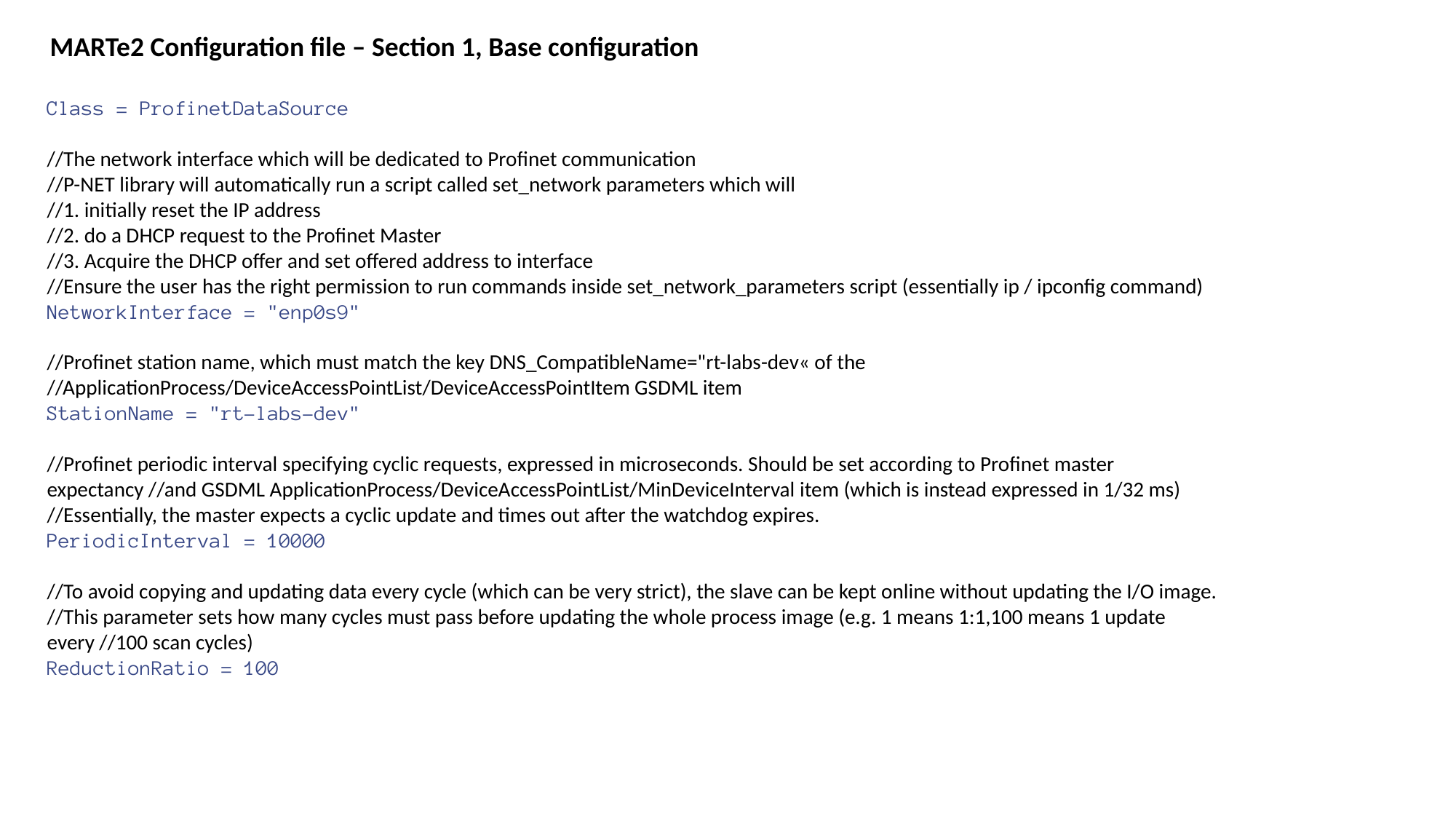

MARTe2 Configuration file – Section 1, Base configuration
Class = ProfinetDataSource

//The network interface which will be dedicated to Profinet communication
//P-NET library will automatically run a script called set_network parameters which will
//1. initially reset the IP address
//2. do a DHCP request to the Profinet Master
//3. Acquire the DHCP offer and set offered address to interface
//Ensure the user has the right permission to run commands inside set_network_parameters script (essentially ip / ipconfig command)
NetworkInterface = "enp0s9"

//Profinet station name, which must match the key DNS_CompatibleName="rt-labs-dev« of the //ApplicationProcess/DeviceAccessPointList/DeviceAccessPointItem GSDML item
StationName = "rt-labs-dev"

//Profinet periodic interval specifying cyclic requests, expressed in microseconds. Should be set according to Profinet master expectancy //and GSDML ApplicationProcess/DeviceAccessPointList/MinDeviceInterval item (which is instead expressed in 1/32 ms)
//Essentially, the master expects a cyclic update and times out after the watchdog expires.
PeriodicInterval = 10000

//To avoid copying and updating data every cycle (which can be very strict), the slave can be kept online without updating the I/O image.
//This parameter sets how many cycles must pass before updating the whole process image (e.g. 1 means 1:1,100 means 1 update every //100 scan cycles)
ReductionRatio = 100